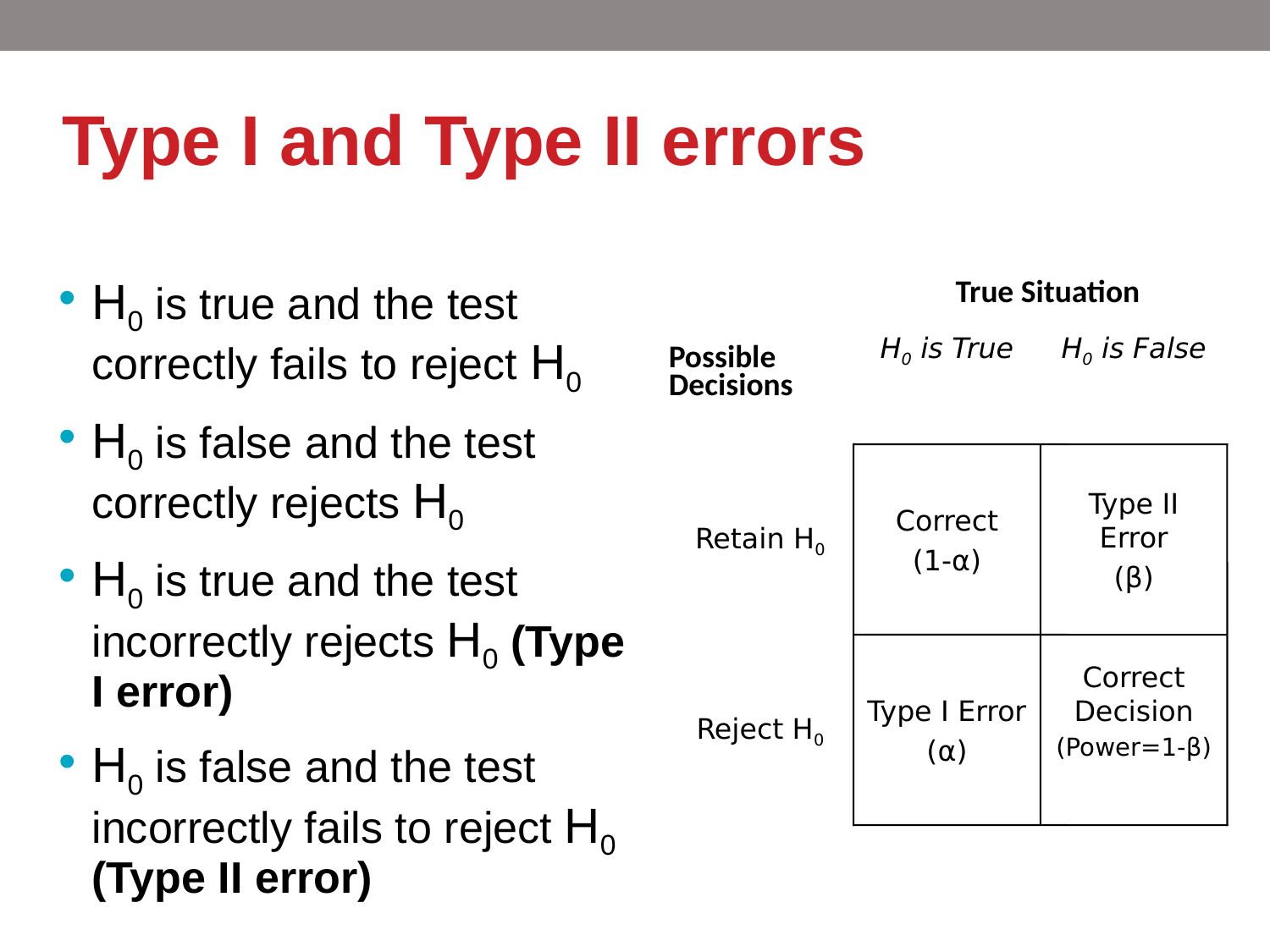

# Type I and Type II errors

H0 is True

H0 is False

Retain H0

Correct
(1-α)

Type II Error
(β)

Reject H0

Type I Error
(α)

Correct Decision
(Power=1-β)

True Situation
Possible Decisions
H0 is true and the test correctly fails to reject H0
H0 is false and the test correctly rejects H0
H0 is true and the test incorrectly rejects H0 (Type I error)
H0 is false and the test incorrectly fails to reject H0 (Type II error)